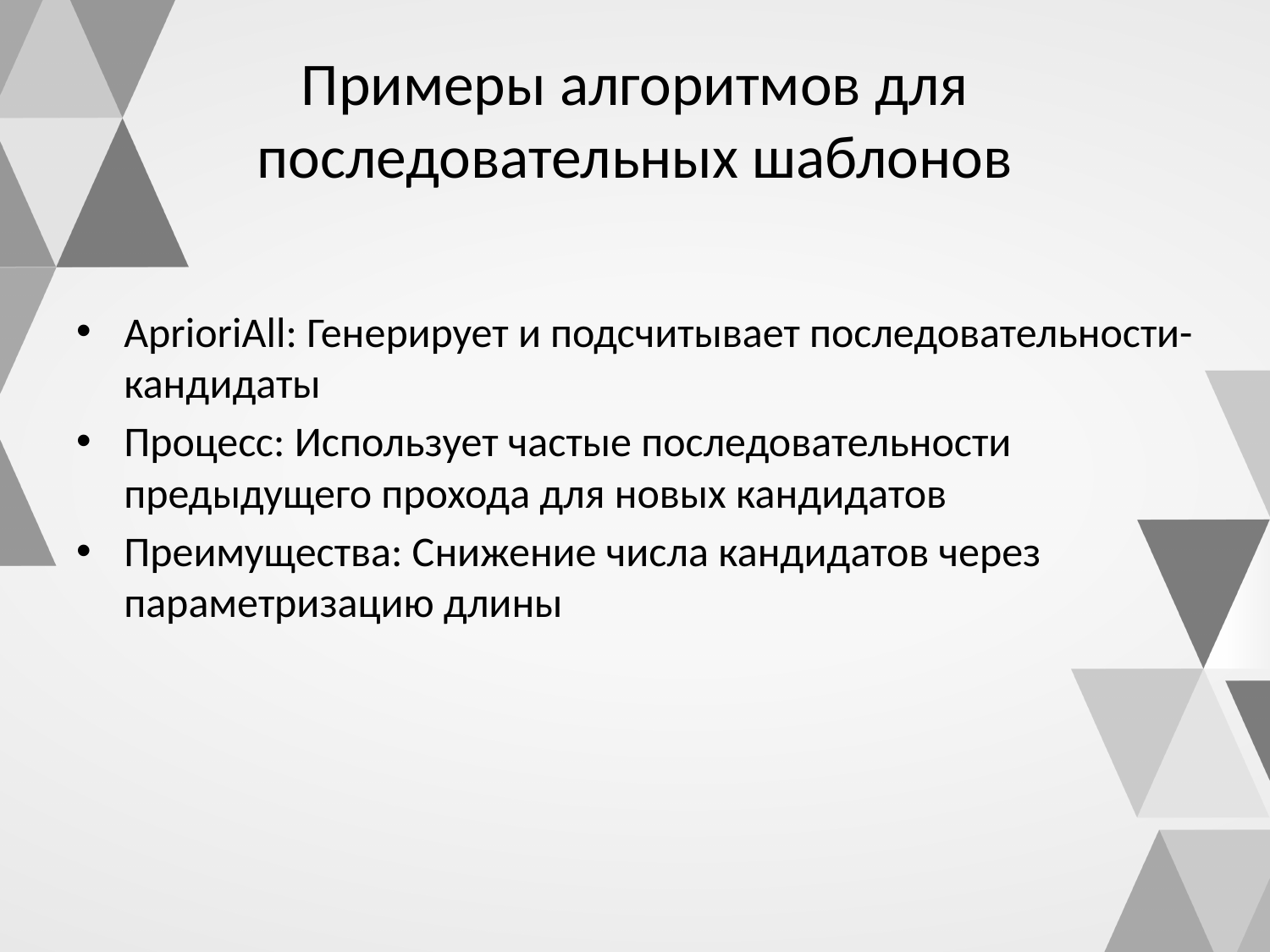

# Примеры алгоритмов для последовательных шаблонов

AprioriAll: Генерирует и подсчитывает последовательности-кандидаты
Процесс: Использует частые последовательности предыдущего прохода для новых кандидатов
Преимущества: Снижение числа кандидатов через параметризацию длины